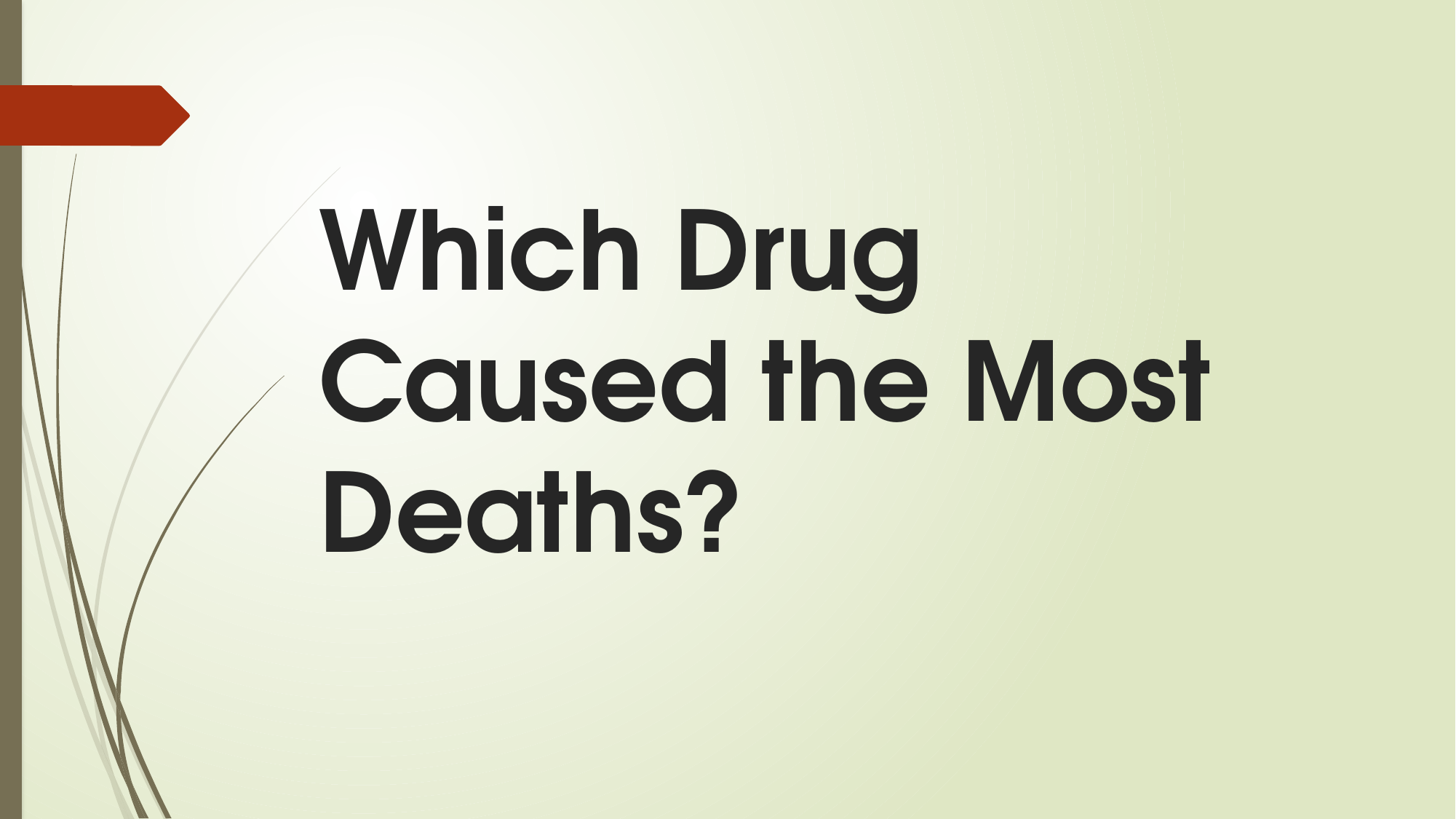

# Which Drug Caused the Most Deaths?